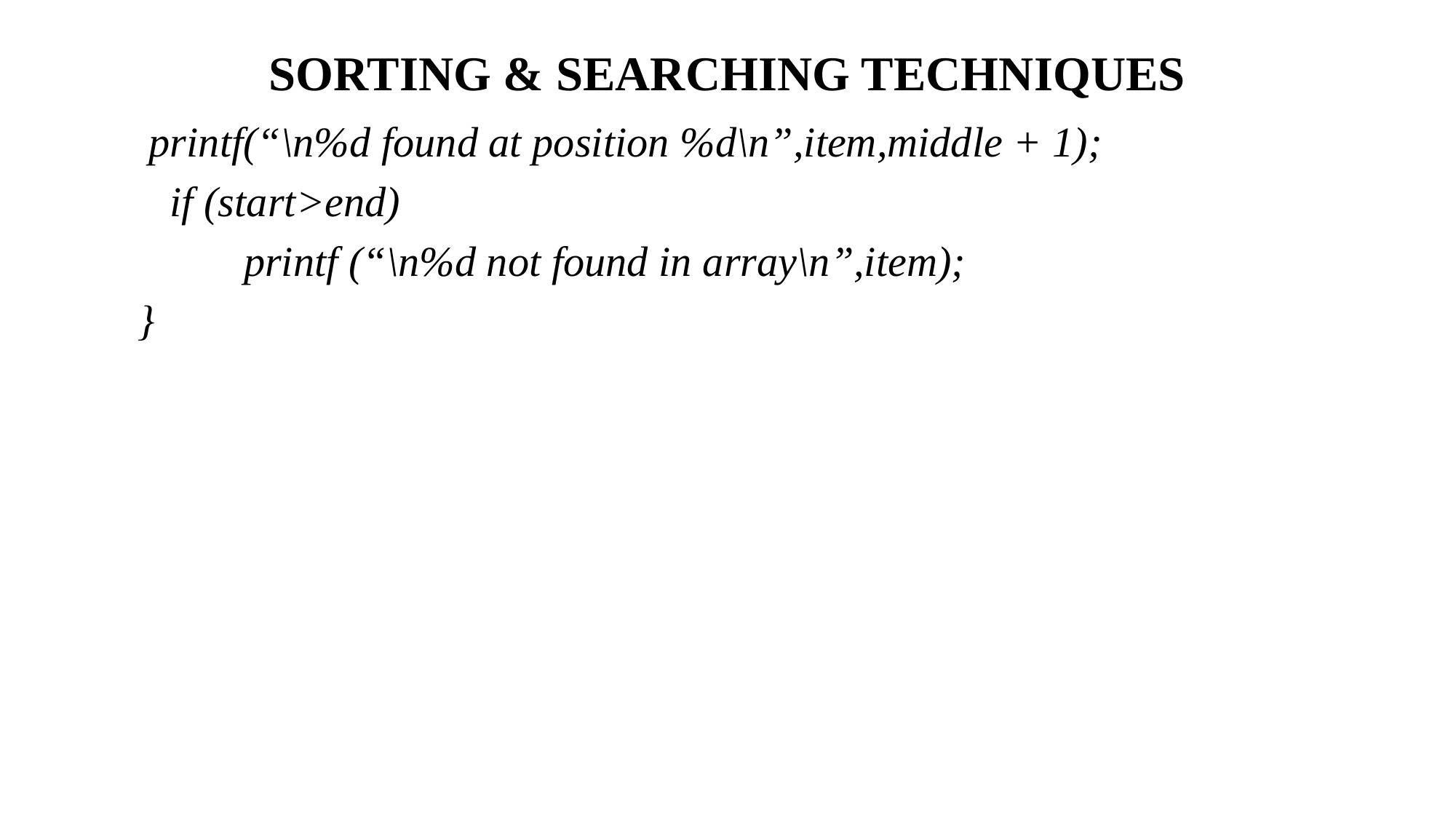

# SORTING & SEARCHING TECHNIQUES
 printf(“\n%d found at position %d\n”,item,middle + 1);
   if (start>end)
          printf (“\n%d not found in array\n”,item);
}